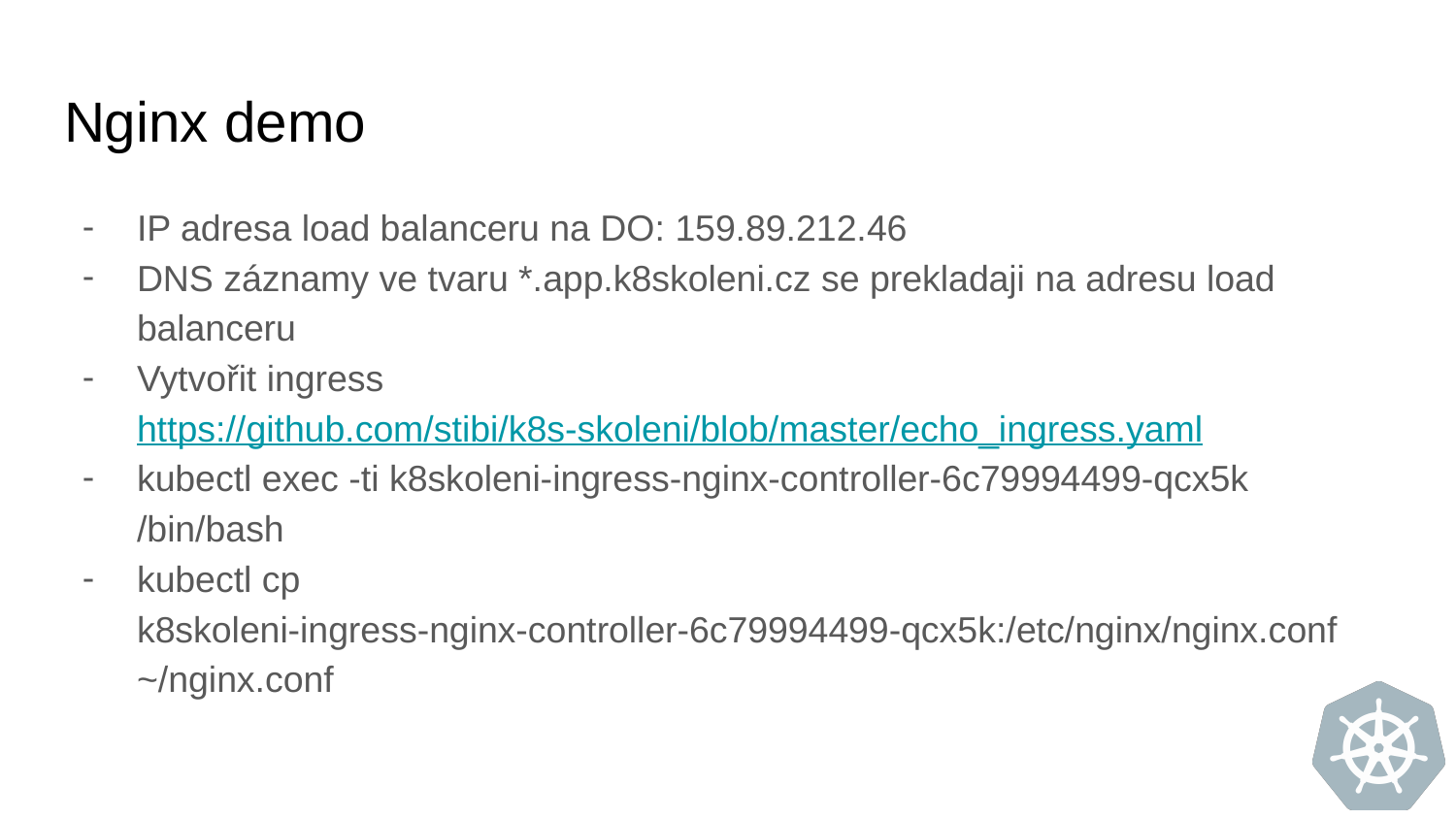

# Nginx demo
IP adresa load balanceru na DO: 159.89.212.46
DNS záznamy ve tvaru *.app.k8skoleni.cz se prekladaji na adresu load balanceru
Vytvořit ingress https://github.com/stibi/k8s-skoleni/blob/master/echo_ingress.yaml
kubectl exec -ti k8skoleni-ingress-nginx-controller-6c79994499-qcx5k /bin/bash
kubectl cp k8skoleni-ingress-nginx-controller-6c79994499-qcx5k:/etc/nginx/nginx.conf ~/nginx.conf